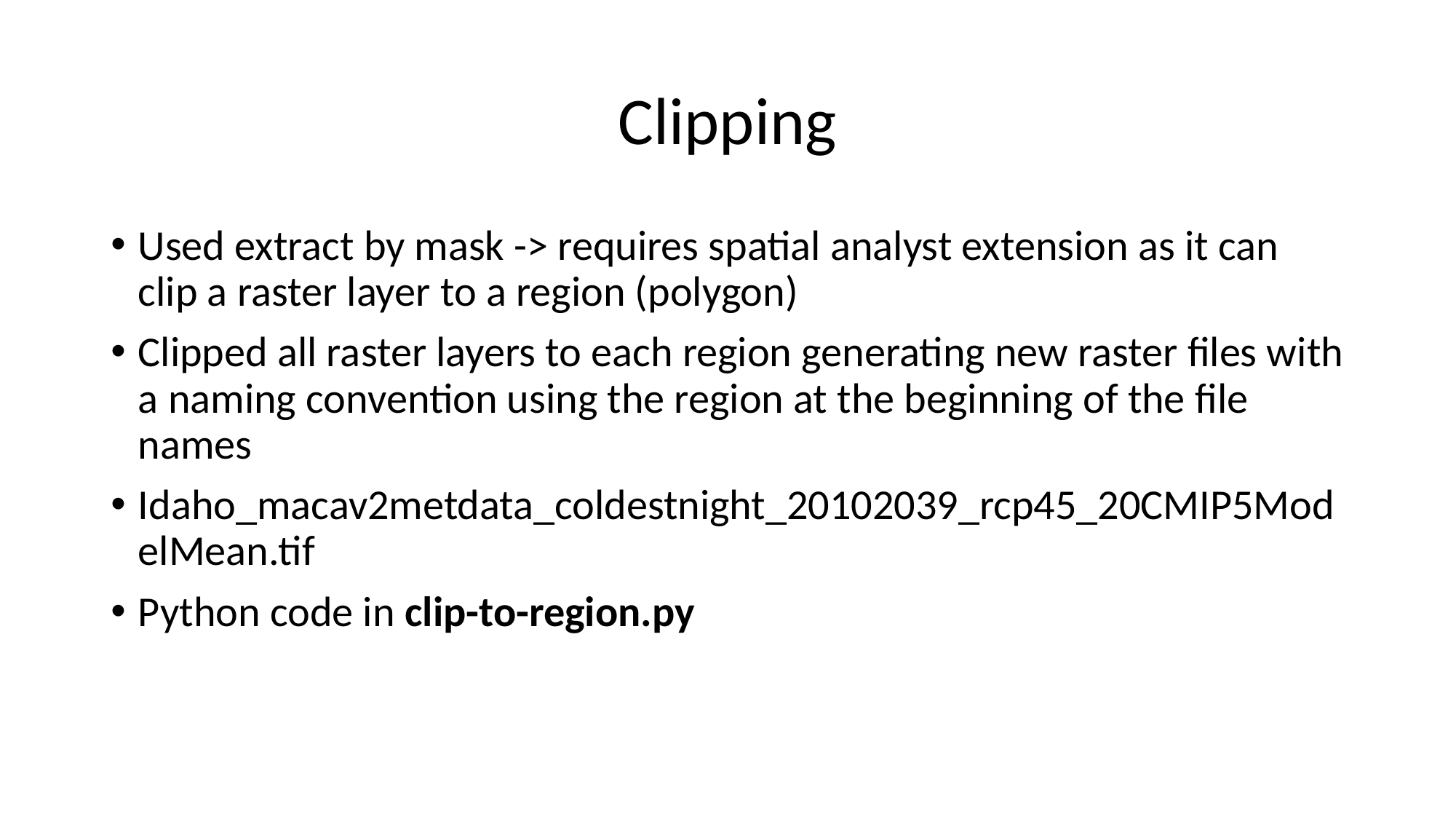

# Clipping
Used extract by mask -> requires spatial analyst extension as it can clip a raster layer to a region (polygon)
Clipped all raster layers to each region generating new raster files with a naming convention using the region at the beginning of the file names
Idaho_macav2metdata_coldestnight_20102039_rcp45_20CMIP5ModelMean.tif
Python code in clip-to-region.py